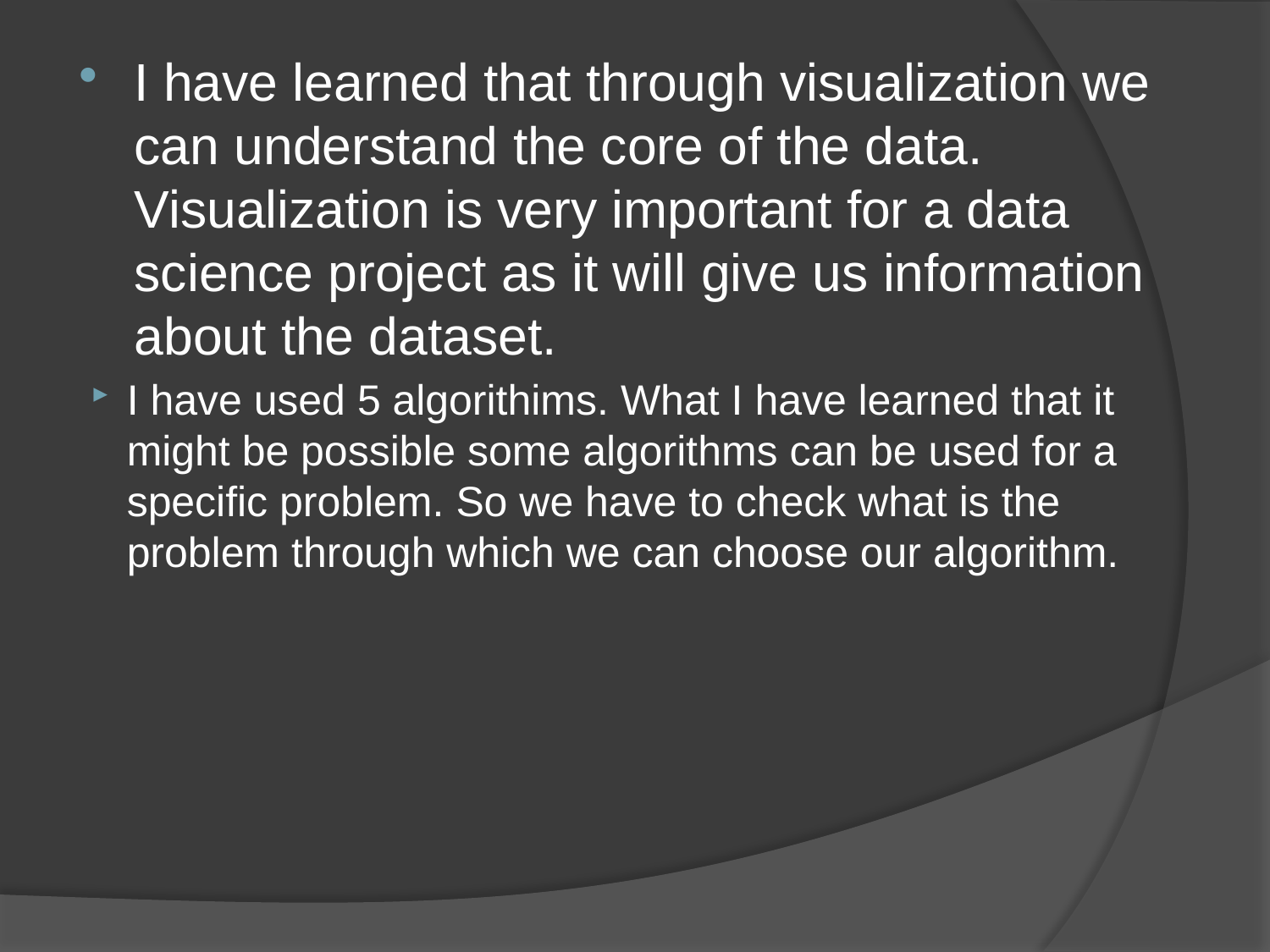

I have learned that through visualization we can understand the core of the data. Visualization is very important for a data science project as it will give us information about the dataset.
I have used 5 algorithims. What I have learned that it might be possible some algorithms can be used for a specific problem. So we have to check what is the problem through which we can choose our algorithm.